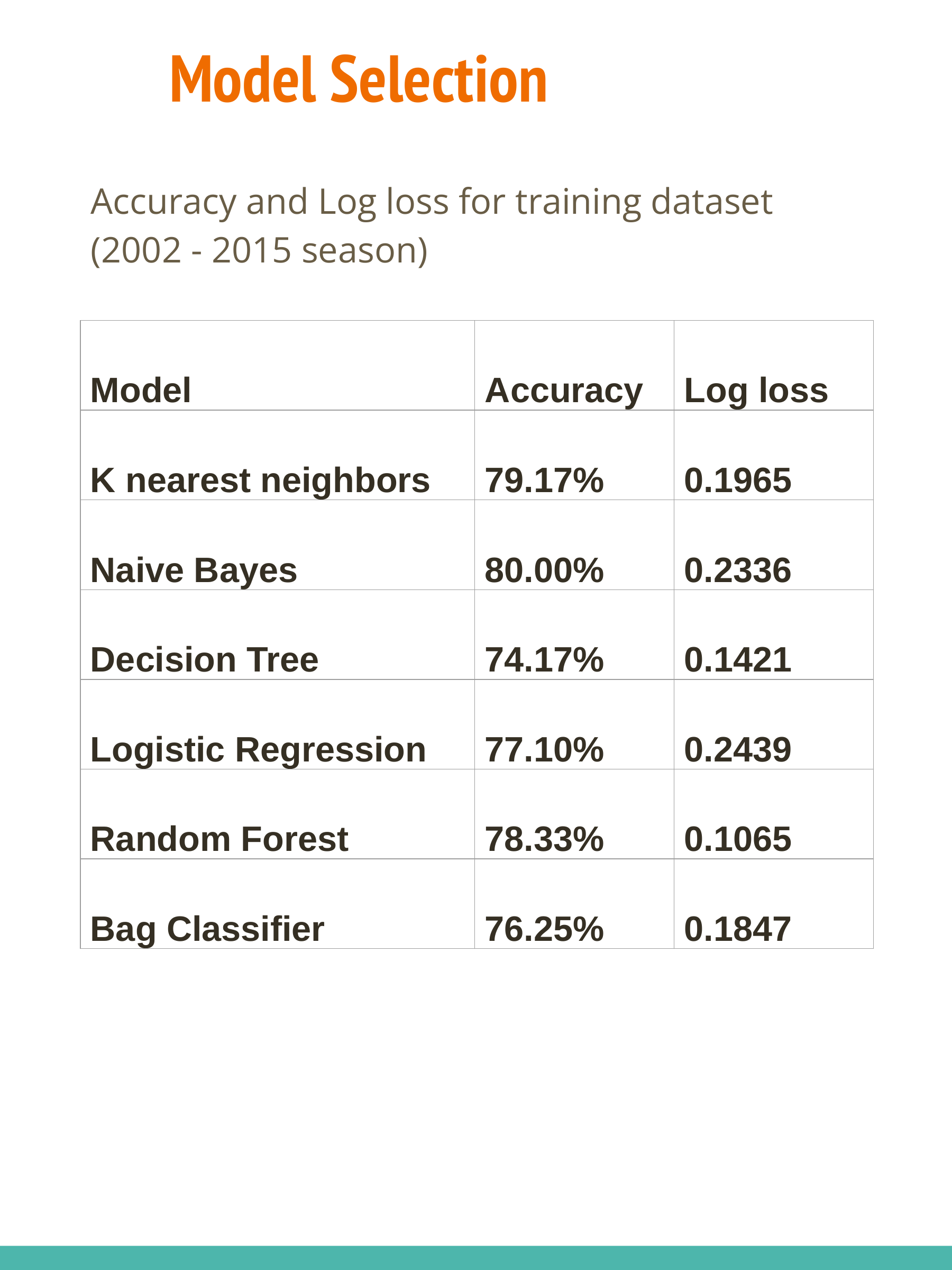

# Model Selection
Accuracy and Log loss for training dataset (2002 - 2015 season)

| Model | Accuracy | Log loss |
| --- | --- | --- |
| K nearest neighbors | 79.17% | 0.1965 |
| Naive Bayes | 80.00% | 0.2336 |
| Decision Tree | 74.17% | 0.1421 |
| Logistic Regression | 77.10% | 0.2439 |
| Random Forest | 78.33% | 0.1065 |
| Bag Classifier | 76.25% | 0.1847 |
3